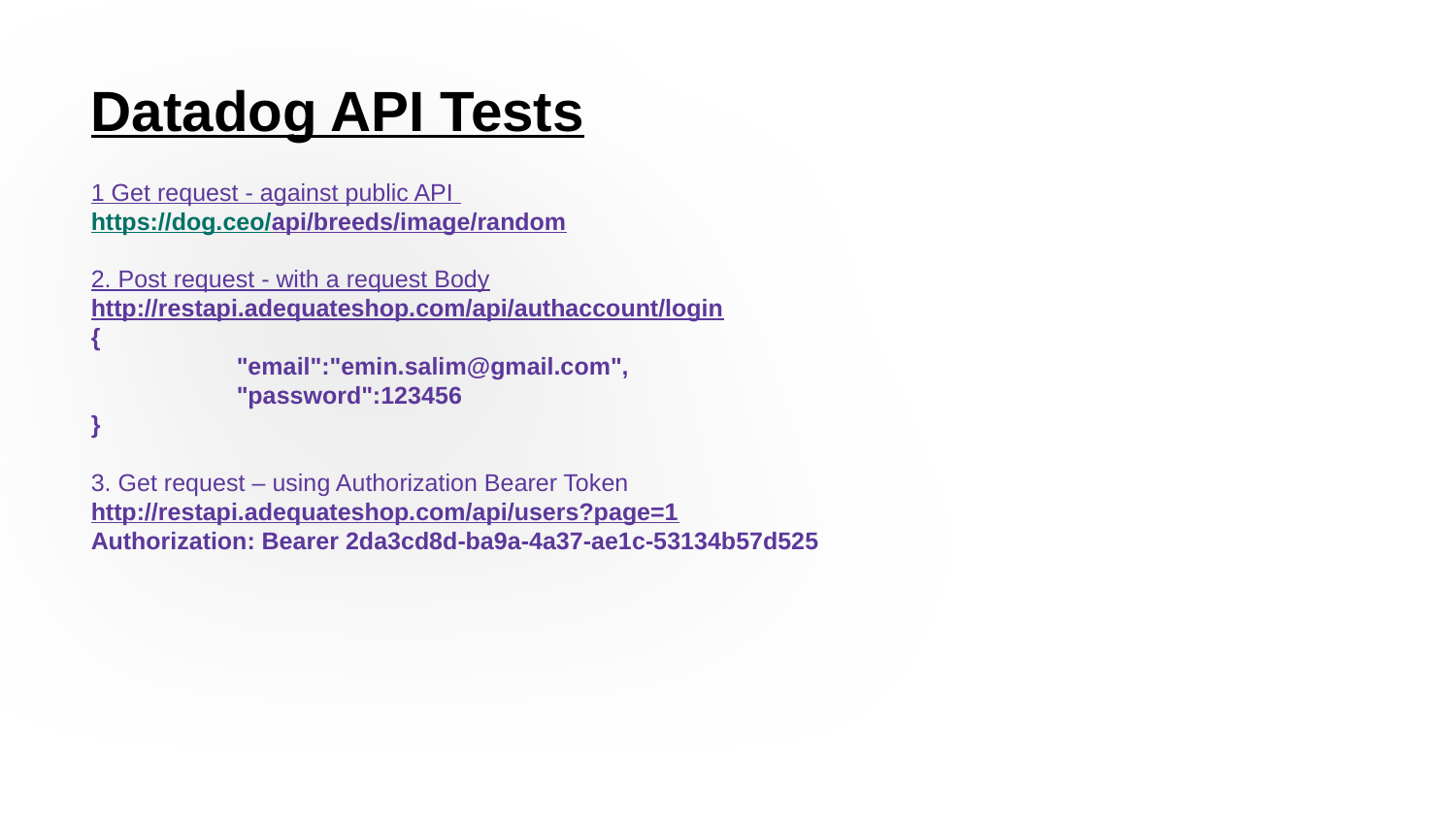

# Datadog API Tests
1 Get request - against public API
https://dog.ceo/api/breeds/image/random

2. Post request - with a request Body
http://restapi.adequateshop.com/api/authaccount/login
{
	"email":"emin.salim@gmail.com",
	"password":123456
}

3. Get request – using Authorization Bearer Token
http://restapi.adequateshop.com/api/users?page=1
Authorization: Bearer 2da3cd8d-ba9a-4a37-ae1c-53134b57d525